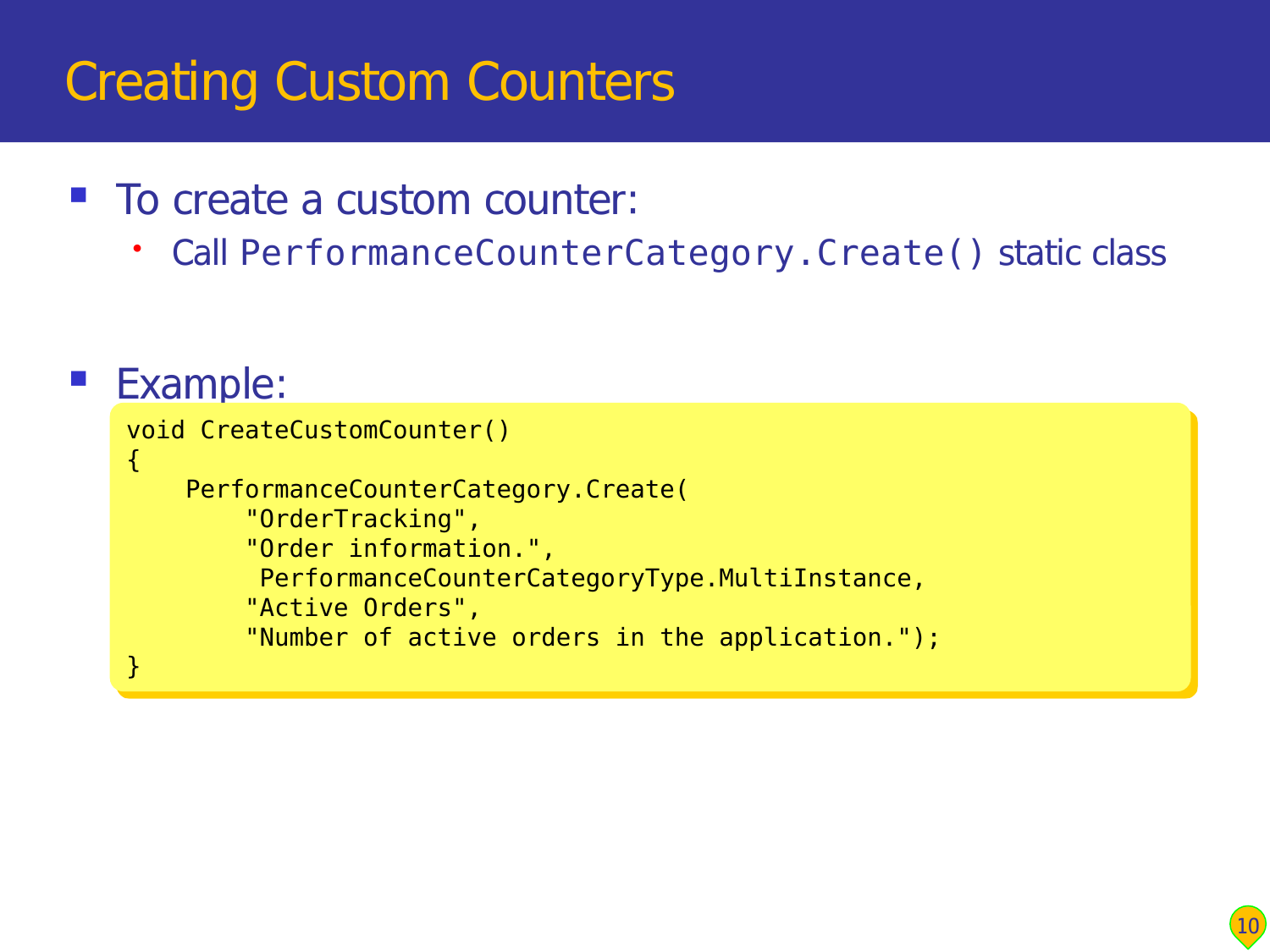

# Creating Custom Counters
To create a custom counter:
Call PerformanceCounterCategory.Create() static class

Example:

void CreateCustomCounter()
{
    PerformanceCounterCategory.Create(
        "OrderTracking",
        "Order information.",
         PerformanceCounterCategoryType.MultiInstance,
        "Active Orders",
        "Number of active orders in the application.");
}
10